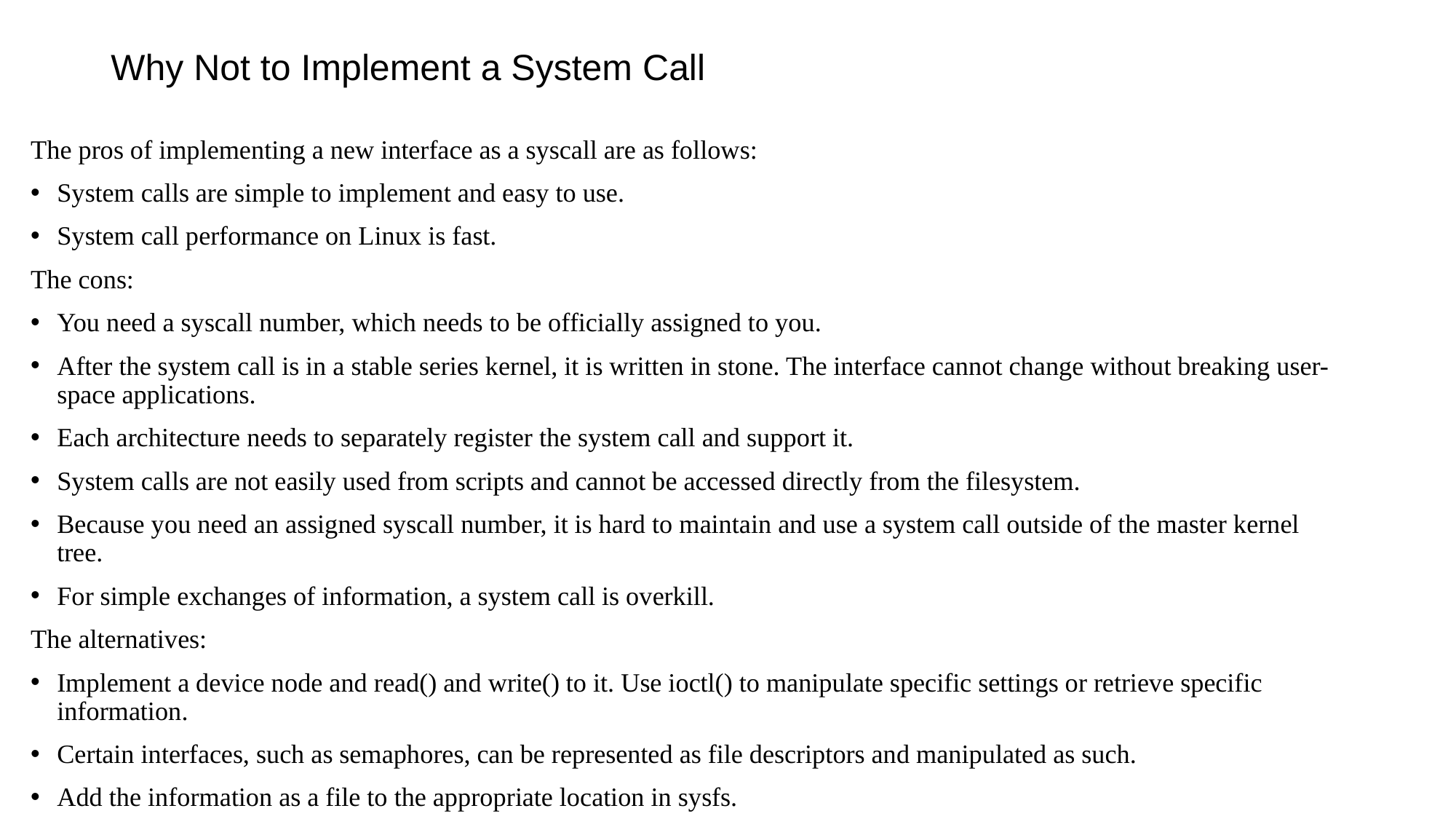

# Why Not to Implement a System Call
The pros of implementing a new interface as a syscall are as follows:
System calls are simple to implement and easy to use.
System call performance on Linux is fast.
The cons:
You need a syscall number, which needs to be officially assigned to you.
After the system call is in a stable series kernel, it is written in stone. The interface cannot change without breaking user-space applications.
Each architecture needs to separately register the system call and support it.
System calls are not easily used from scripts and cannot be accessed directly from the filesystem.
Because you need an assigned syscall number, it is hard to maintain and use a system call outside of the master kernel tree.
For simple exchanges of information, a system call is overkill.
The alternatives:
Implement a device node and read() and write() to it. Use ioctl() to manipulate specific settings or retrieve specific information.
Certain interfaces, such as semaphores, can be represented as file descriptors and manipulated as such.
Add the information as a file to the appropriate location in sysfs.